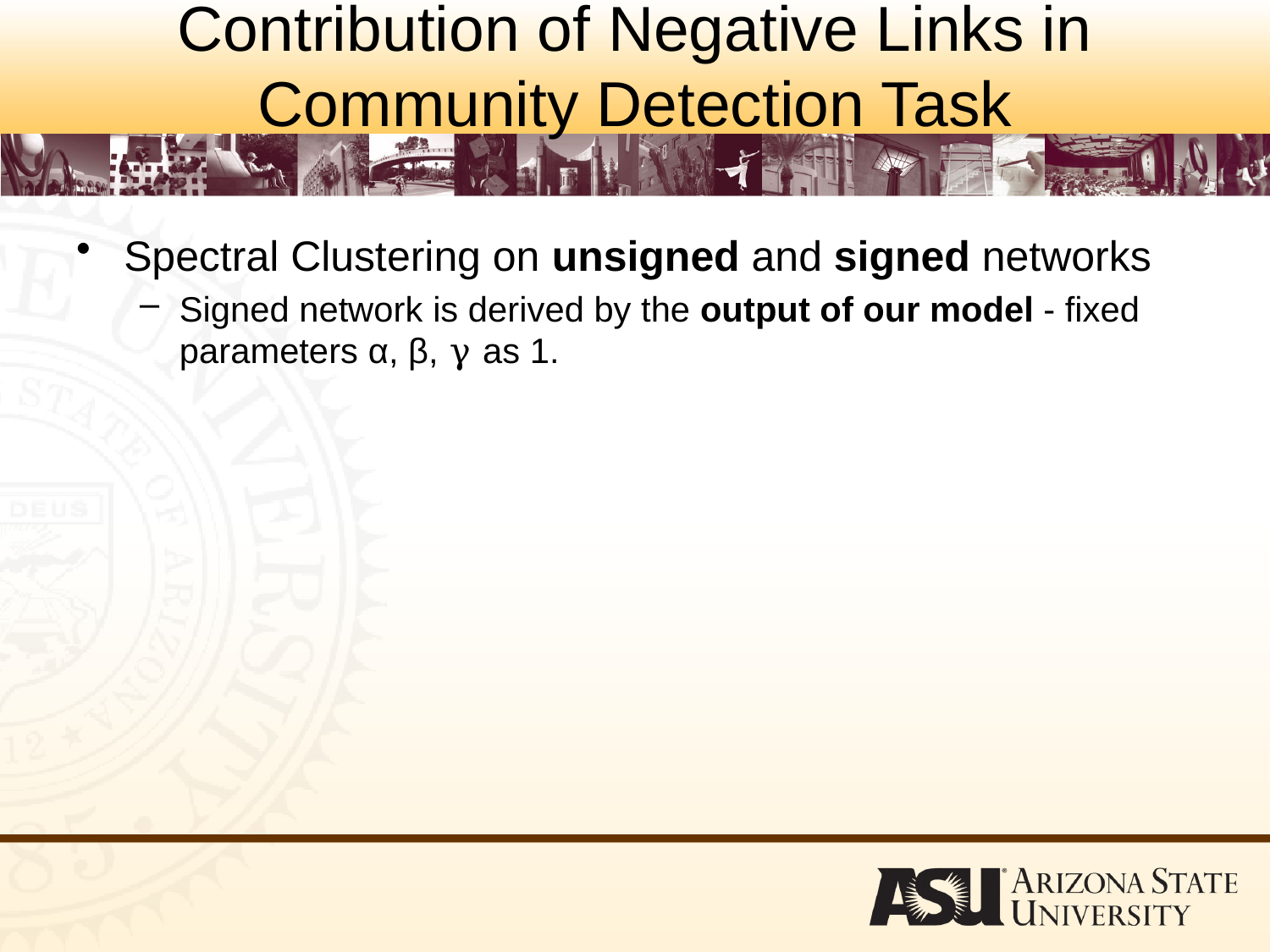

# Contribution of Negative Links in Community Detection Task

Spectral Clustering on unsigned and signed networks
Signed network is derived by the output of our model - fixed parameters α, β, γ as 1.